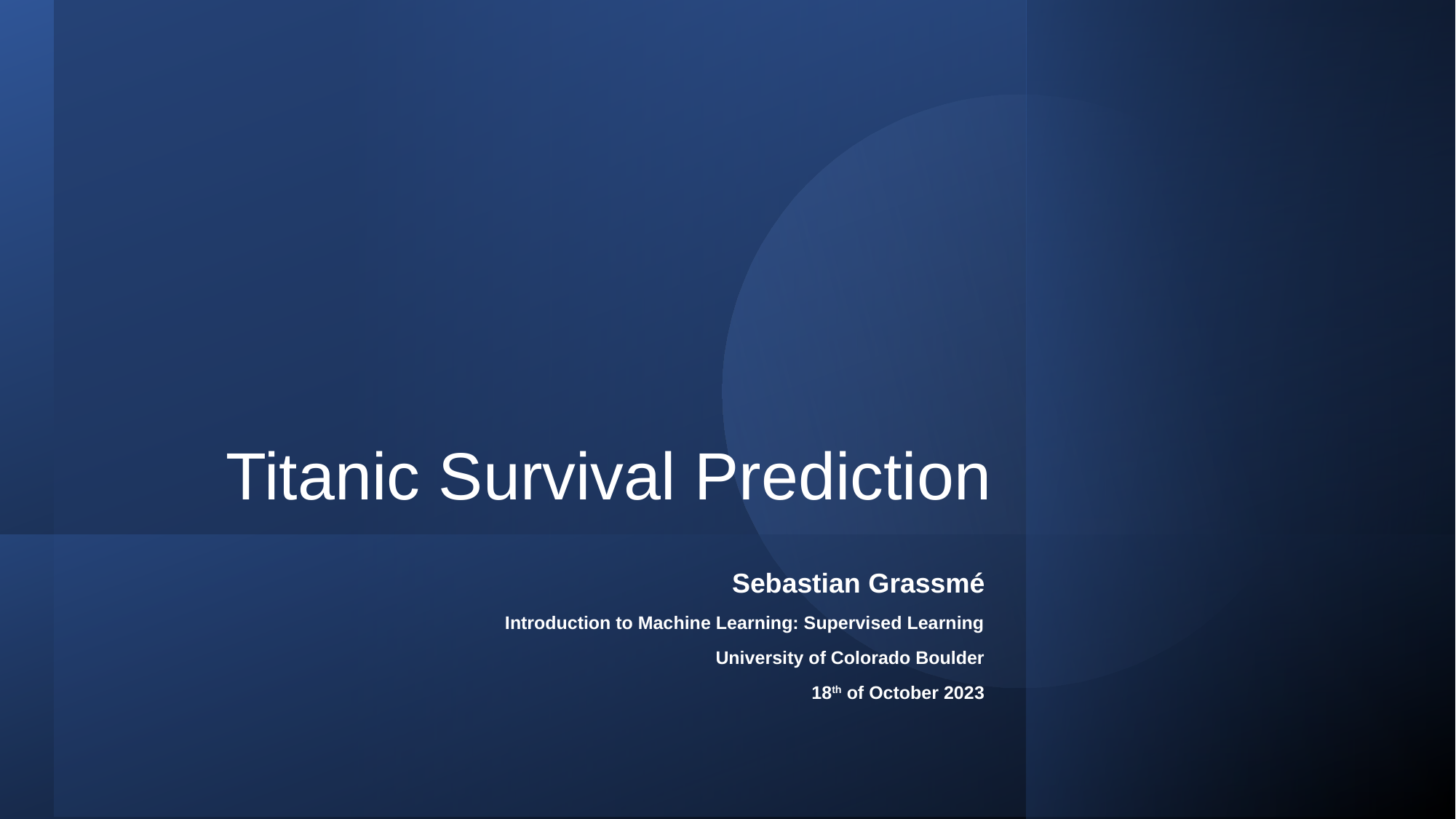

# Titanic Survival Prediction

Sebastian Grassmé
Introduction to Machine Learning: Supervised Learning
University of Colorado Boulder
18th of October 2023